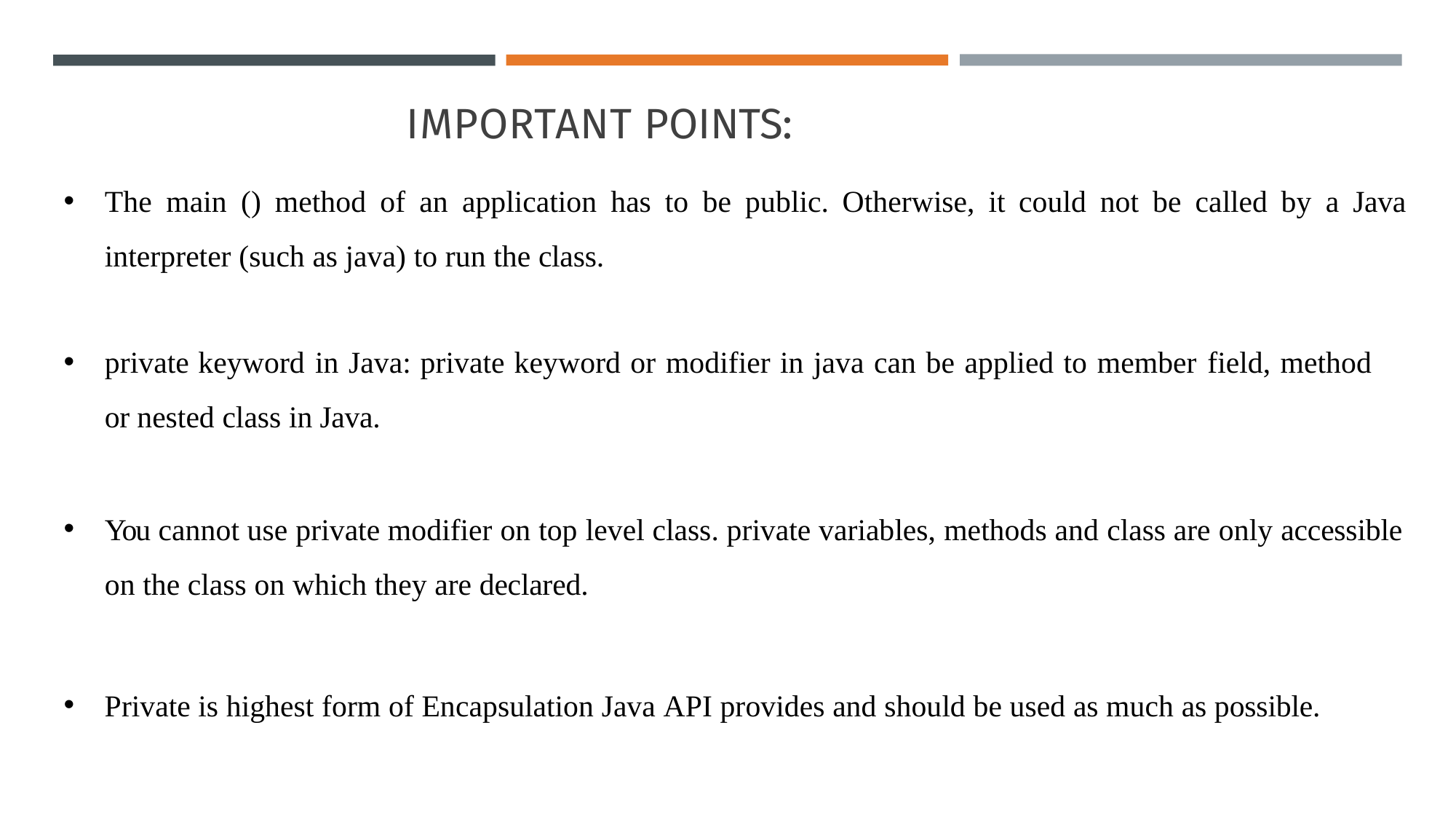

# IMPORTANT POINTS:
The main () method of an application has to be public. Otherwise, it could not be called by a Java interpreter (such as java) to run the class.

private keyword in Java: private keyword or modifier in java can be applied to member field, method or nested class in Java.

You cannot use private modifier on top level class. private variables, methods and class are only accessible on the class on which they are declared.

Private is highest form of Encapsulation Java API provides and should be used as much as possible.